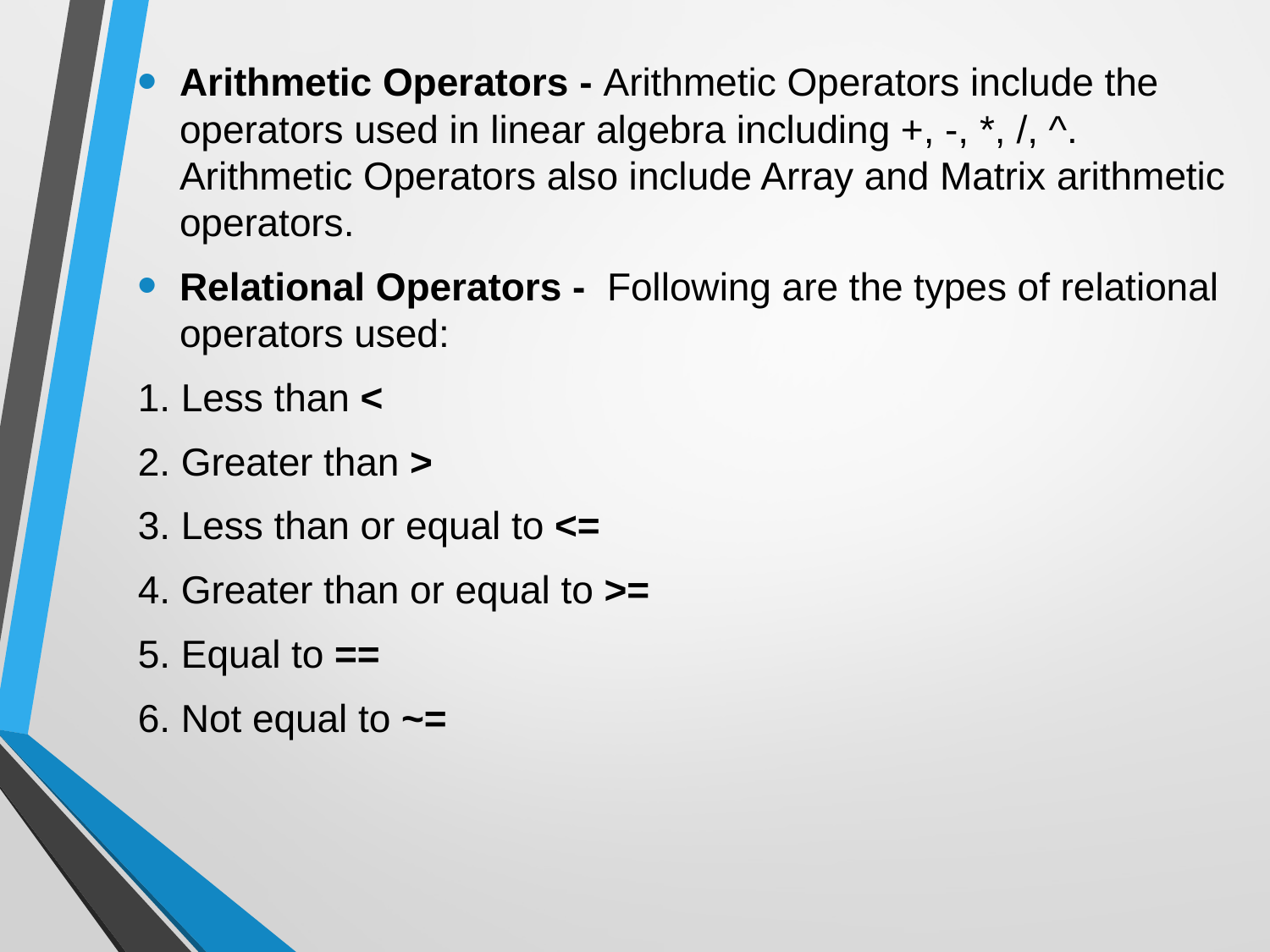

# Arithmetic Operators - Arithmetic Operators include the operators used in linear algebra including +, -, *, /, ^. Arithmetic Operators also include Array and Matrix arithmetic operators.
Relational Operators -  Following are the types of relational operators used:
1. Less than <
2. Greater than >
3. Less than or equal to <=
4. Greater than or equal to >=
5. Equal to ==
6. Not equal to ~=